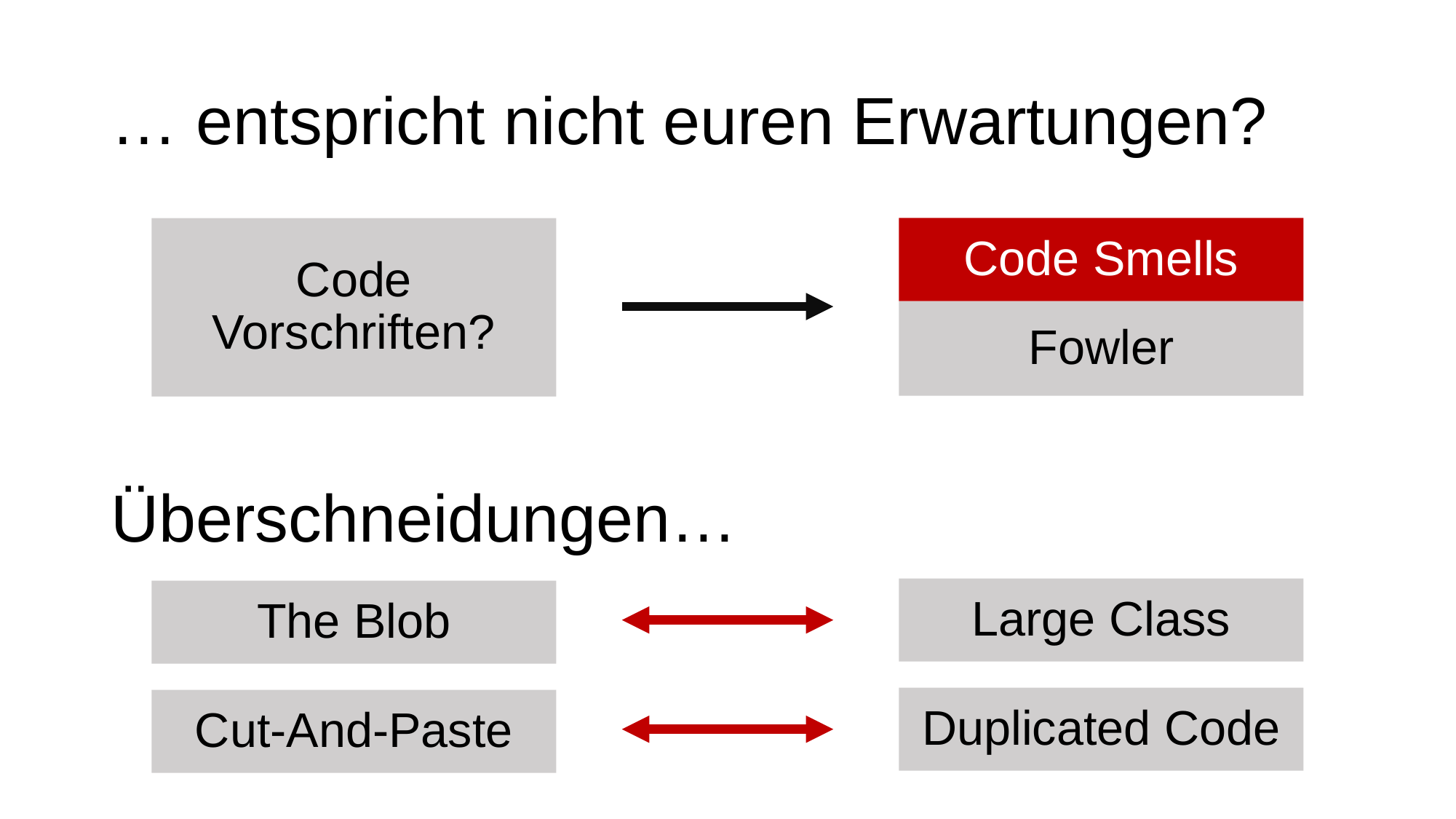

# … entspricht nicht euren Erwartungen?
Code Vorschriften?
Code Smells
Fowler
Überschneidungen…
Large Class
The Blob
Duplicated Code
Cut-And-Paste